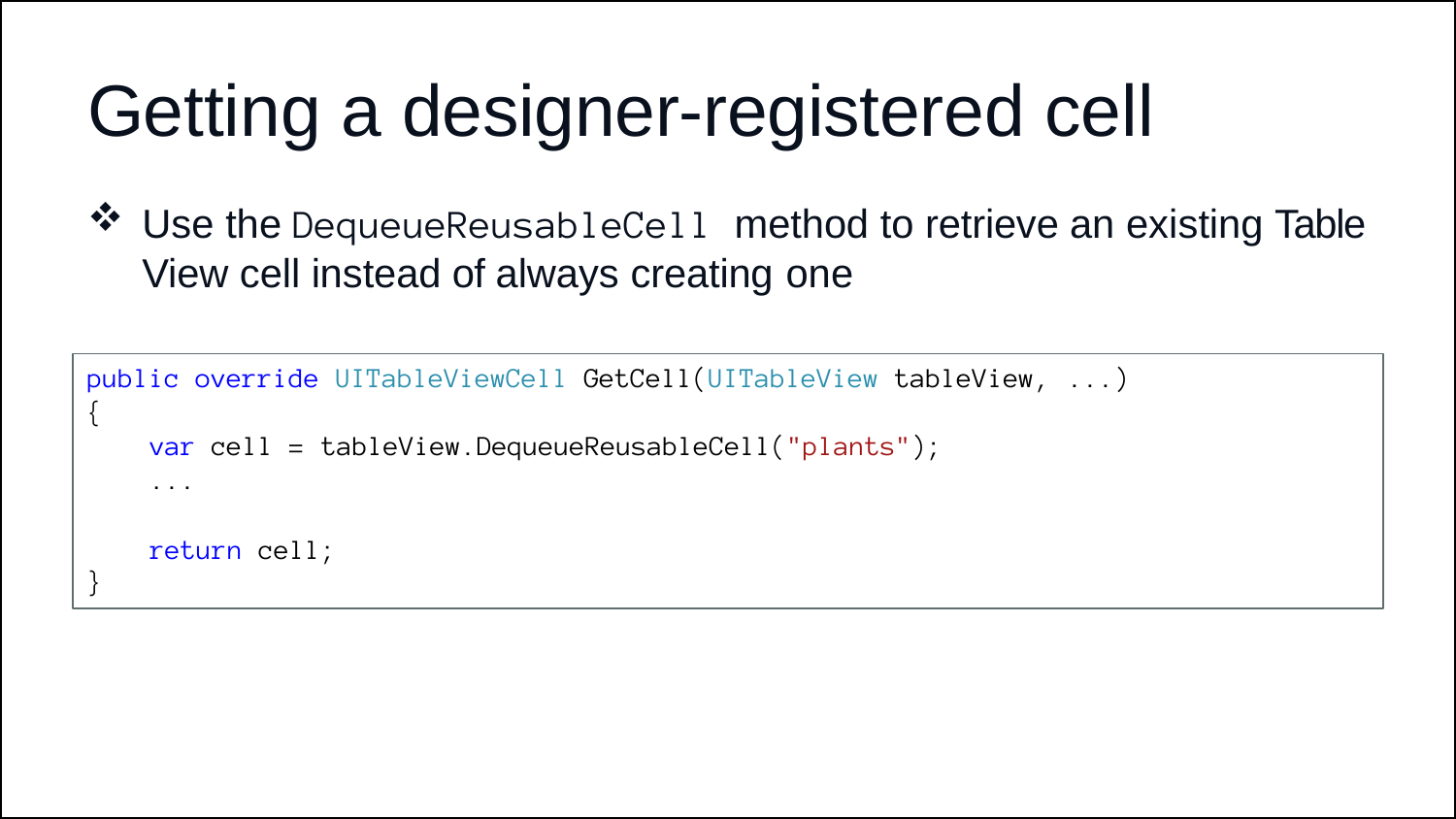

# Getting a designer-registered cell
Use the DequeueReusableCell method to retrieve an existing Table
View cell instead of always creating one

public override UITableViewCell GetCell(UITableView tableView, ...)
{
var cell = tableView.DequeueReusableCell("plants");
...

return cell;
}
Pass the reuse identifier so iOS knows the
style of the cell it is looking for; iOS will  look in the pool and return a cell, or create  one for you if you used the designer